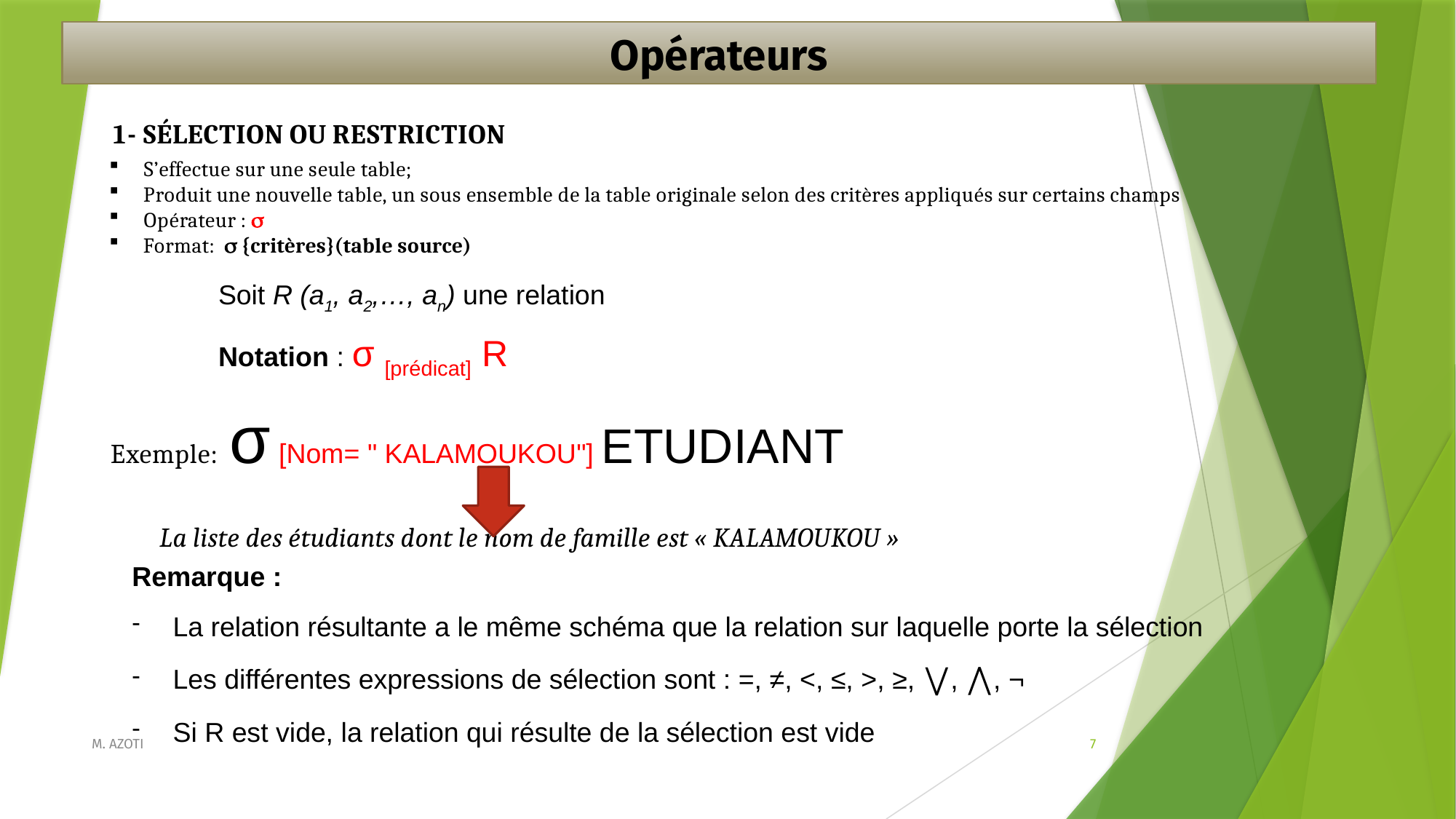

Opérateurs
1- SÉLECTION OU RESTRICTION
S’effectue sur une seule table;
Produit une nouvelle table, un sous ensemble de la table originale selon des critères appliqués sur certains champs
Opérateur : σ
Format:  σ {critères}(table source)
	Soit R (a1, a2,…, an) une relation
	Notation : σ [prédicat] R

Exemple:  σ [Nom= " KALAMOUKOU"] ETUDIANT

La liste des étudiants dont le nom de famille est « KALAMOUKOU »
Remarque :
La relation résultante a le même schéma que la relation sur laquelle porte la sélection
Les différentes expressions de sélection sont : =, ≠, <, ≤, >, ≥, ⋁, ⋀, ¬
Si R est vide, la relation qui résulte de la sélection est vide
M. AZOTI
7